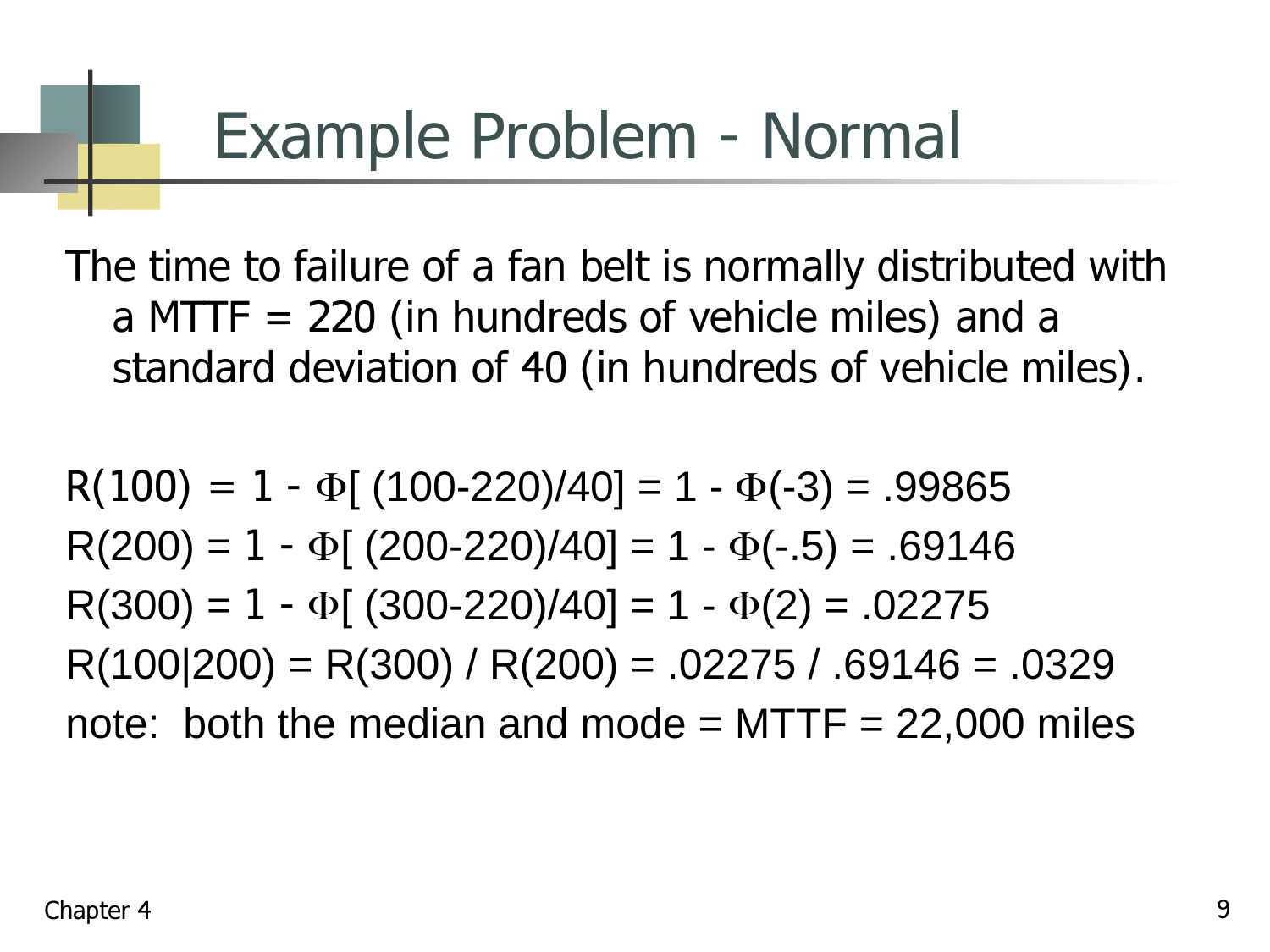

# Example Problem - Normal
The time to failure of a fan belt is normally distributed with a MTTF = 220 (in hundreds of vehicle miles) and a standard deviation of 40 (in hundreds of vehicle miles).

R(100) = 1 - Φ[ (100-220)/40] = 1 - Φ(-3) = .99865
R(200) = 1 - Φ[ (200-220)/40] = 1 - Φ(-.5) = .69146
R(300) = 1 - Φ[ (300-220)/40] = 1 - Φ(2) = .02275
R(100|200) = R(300) / R(200) = .02275 / .69146 = .0329
note:  both the median and mode = MTTF = 22,000 miles
9
Chapter 4